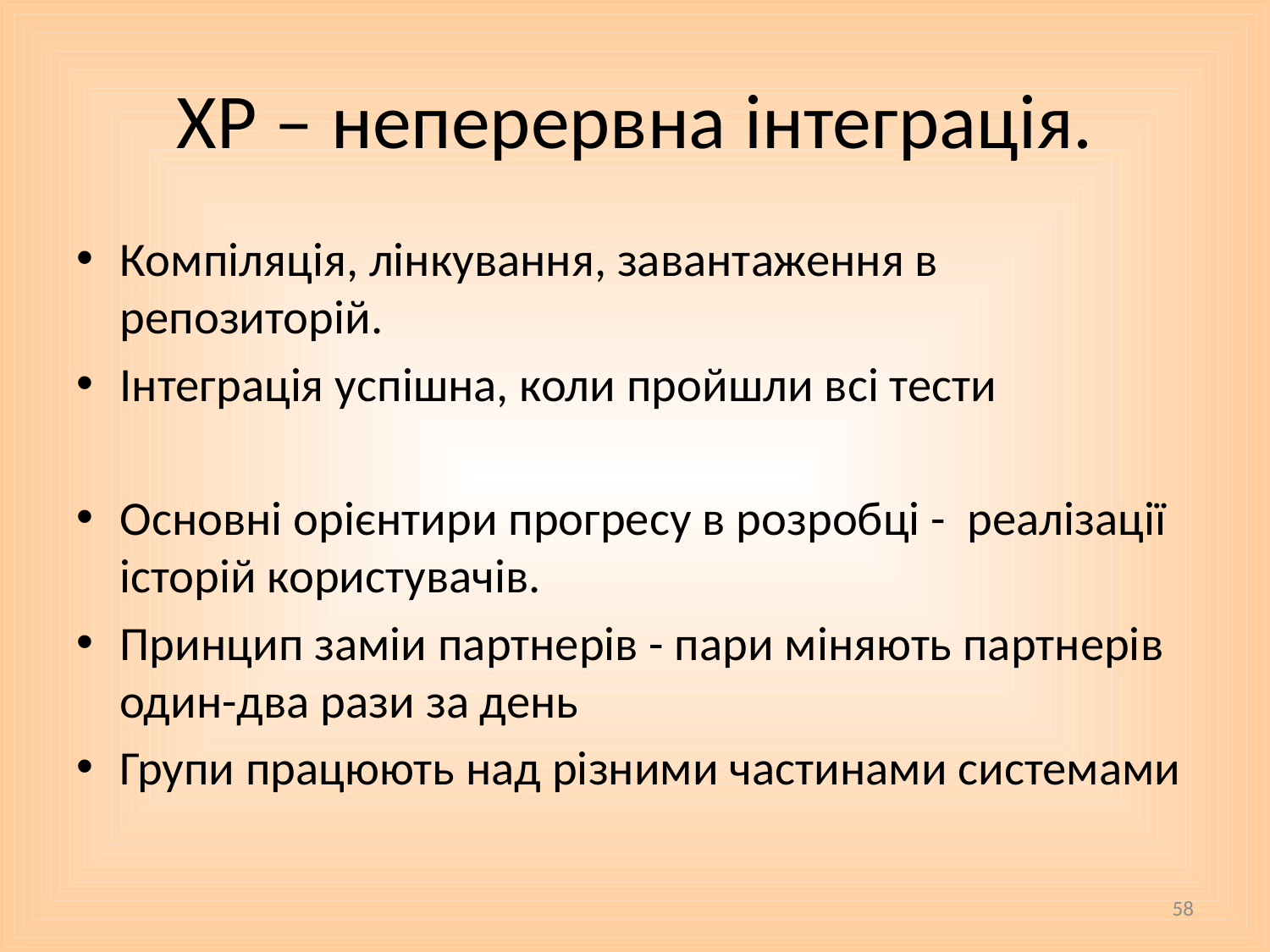

# XP – неперервна інтеграція.
Компіляція, лінкування, завантаження в репозиторій.
Інтеграція успішна, коли пройшли всі тести

Основні орієнтири прогресу в розробці -  реалізації історій користувачів.
Принцип заміи партнерів - пари міняють партнерів один-два рази за день
Групи працюють над різними частинами системами

58